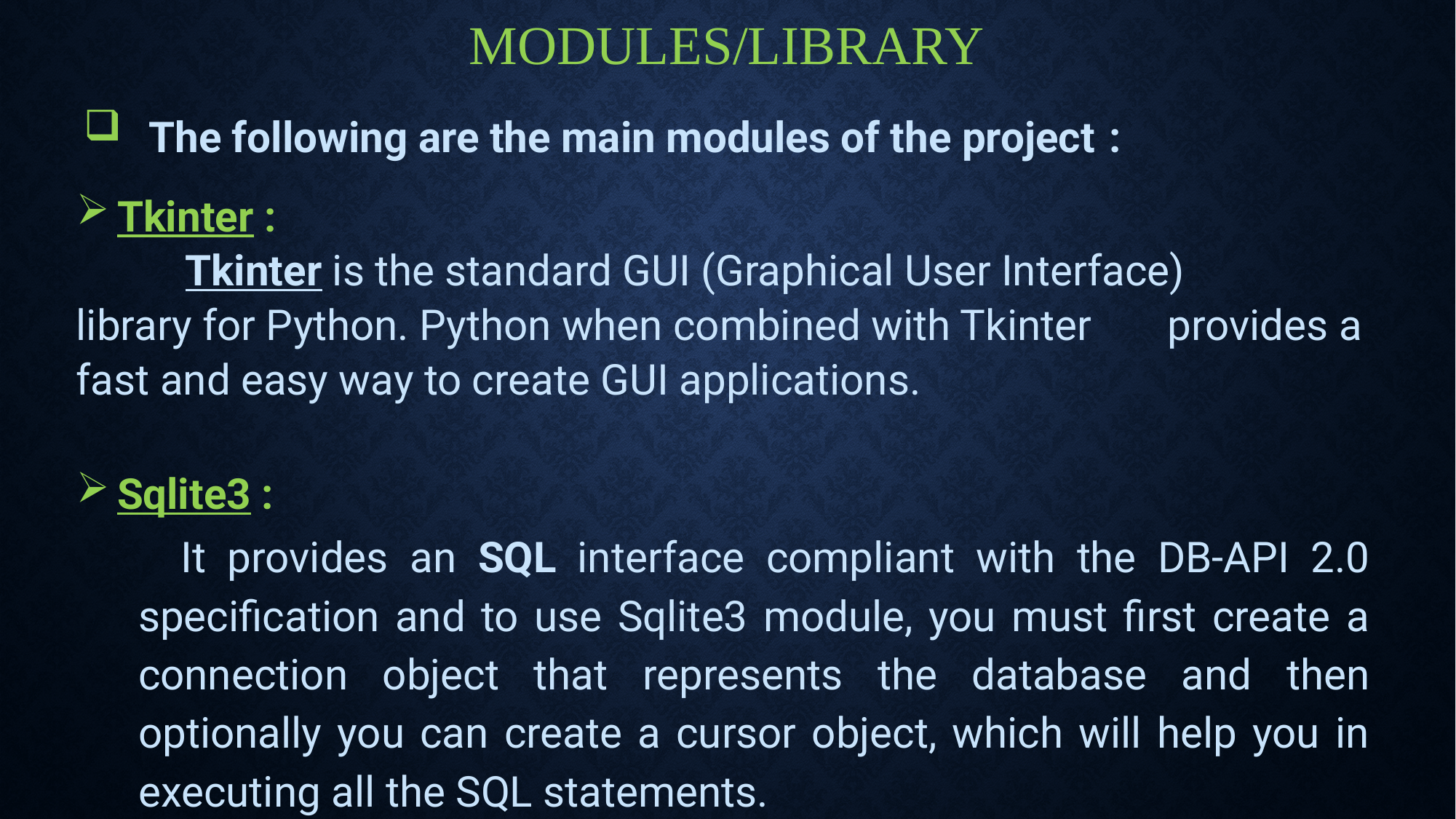

MODULES/LIBRARY
 The following are the main modules of the project :
Tkinter :
	Tkinter is the standard GUI (Graphical User Interface) 	library for Python. Python when combined with Tkinter 	provides a fast and easy way to create GUI applications.

Sqlite3 :
   It provides an SQL interface compliant with the DB-API 2.0 specification and to use Sqlite3 module, you must first create a connection object that represents the database and then optionally you can create a cursor object, which will help you in executing all the SQL statements.